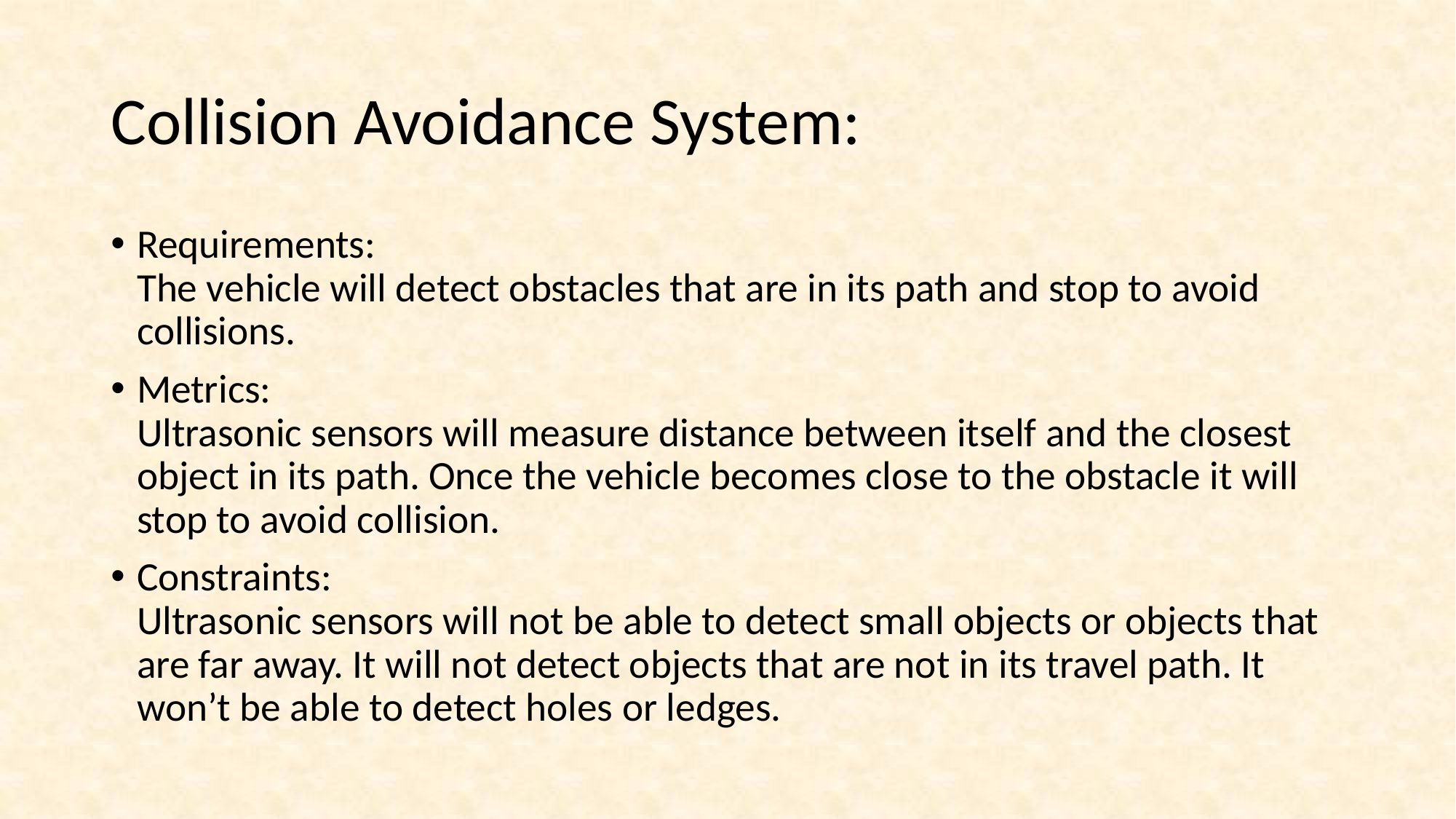

# Collision Avoidance System:
Requirements:
The vehicle will detect obstacles that are in its path and stop to avoid collisions.
Metrics:
Ultrasonic sensors will measure distance between itself and the closest object in its path. Once the vehicle becomes close to the obstacle it will stop to avoid collision.
Constraints:
Ultrasonic sensors will not be able to detect small objects or objects that are far away. It will not detect objects that are not in its travel path. It won’t be able to detect holes or ledges.